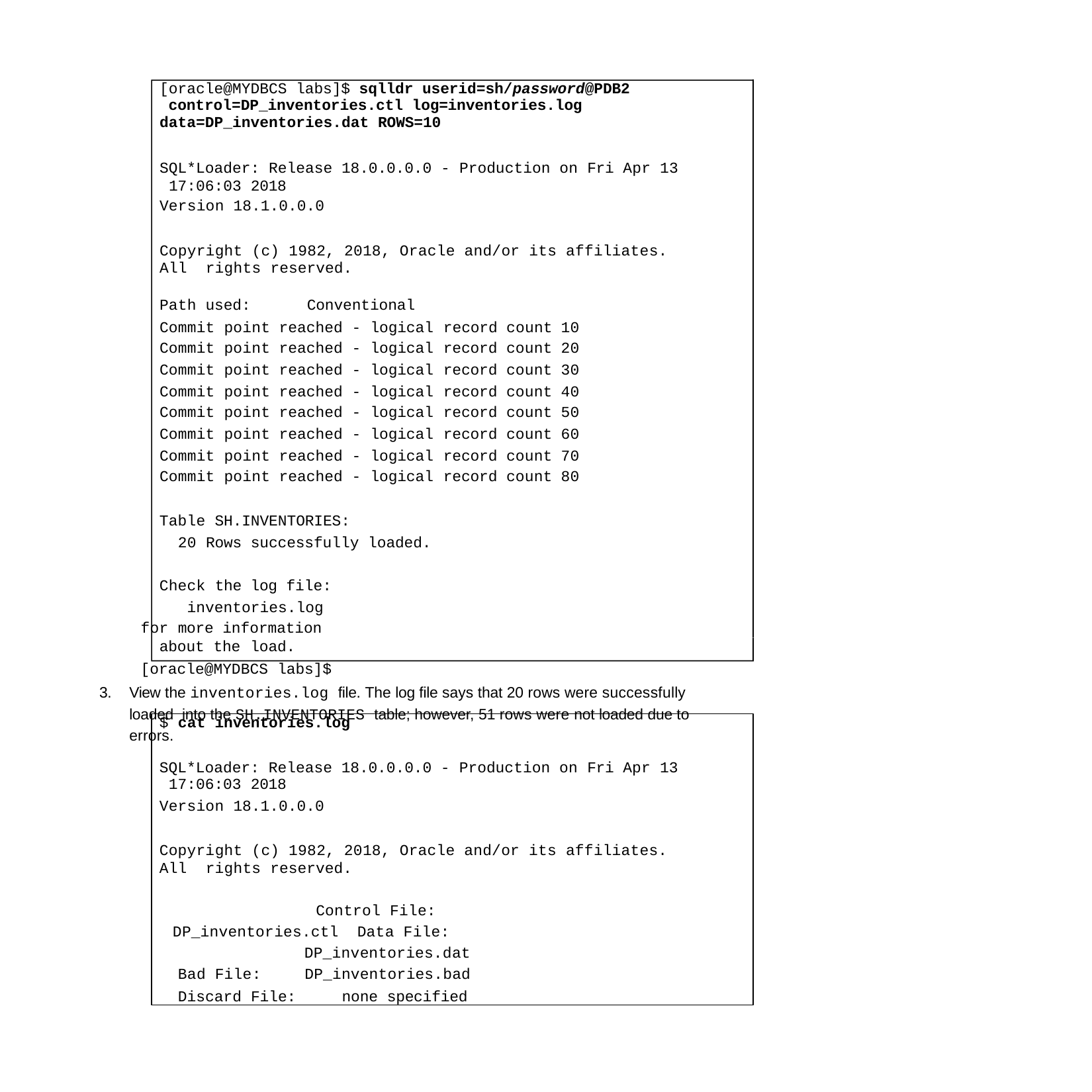

[oracle@MYDBCS labs]$ sqlldr userid=sh/password@PDB2  control=DP_inventories.ctl log=inventories.log  data=DP_inventories.dat ROWS=10

SQL*Loader: Release 18.0.0.0.0 - Production on Fri Apr 13  17:06:03 2018
Version 18.1.0.0.0

Copyright (c) 1982, 2018, Oracle and/or its affiliates.	All  rights reserved.

| Path used: | Conventional |  |  |  |
| --- | --- | --- | --- | --- |
| Commit point | reached - logical | record | count | 10 |
| Commit point | reached - logical | record | count | 20 |
| Commit point | reached - logical | record | count | 30 |
| Commit point | reached - logical | record | count | 40 |
| Commit point | reached - logical | record | count | 50 |
| Commit point | reached - logical | record | count | 60 |
| Commit point | reached - logical | record | count | 70 |
| Commit point | reached - logical | record | count | 80 |
Table SH.INVENTORIES:
20 Rows successfully loaded.

Check the log file:  inventories.log
for more information about the load.
[oracle@MYDBCS labs]$
3.	View the inventories.log file. The log file says that 20 rows were successfully loaded  into the SH.INVENTORIES table; however, 51 rows were not loaded due to errors.
$ cat inventories.log

SQL*Loader: Release 18.0.0.0.0 - Production on Fri Apr 13  17:06:03 2018
Version 18.1.0.0.0

Copyright (c) 1982, 2018, Oracle and/or its affiliates.	All  rights reserved.

Control File:		DP_inventories.ctl  Data File:		DP_inventories.dat  Bad File:	DP_inventories.bad
Discard File:	none specified